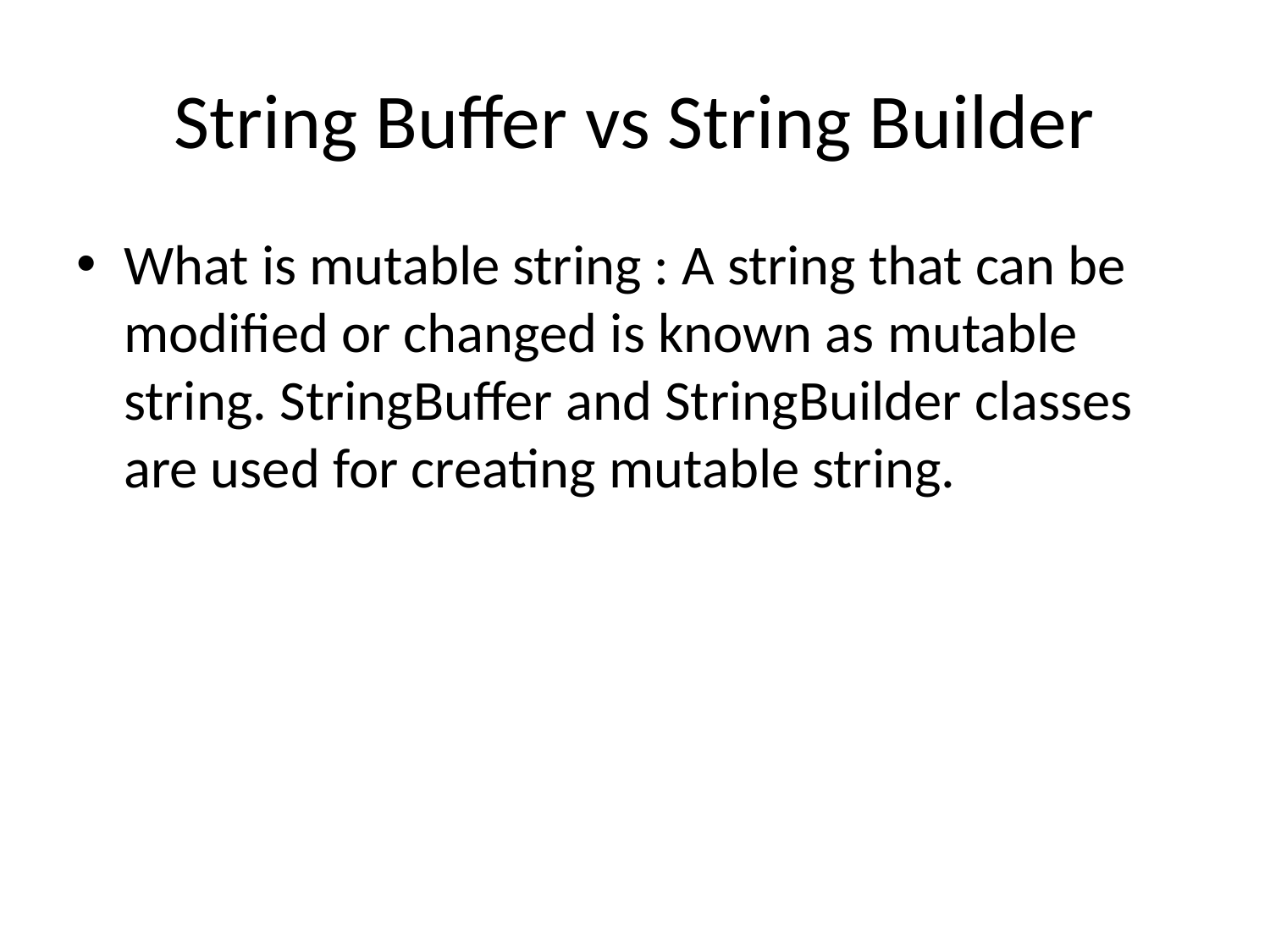

# String Buffer vs String Builder
What is mutable string : A string that can be modified or changed is known as mutable string. StringBuffer and StringBuilder classes are used for creating mutable string.